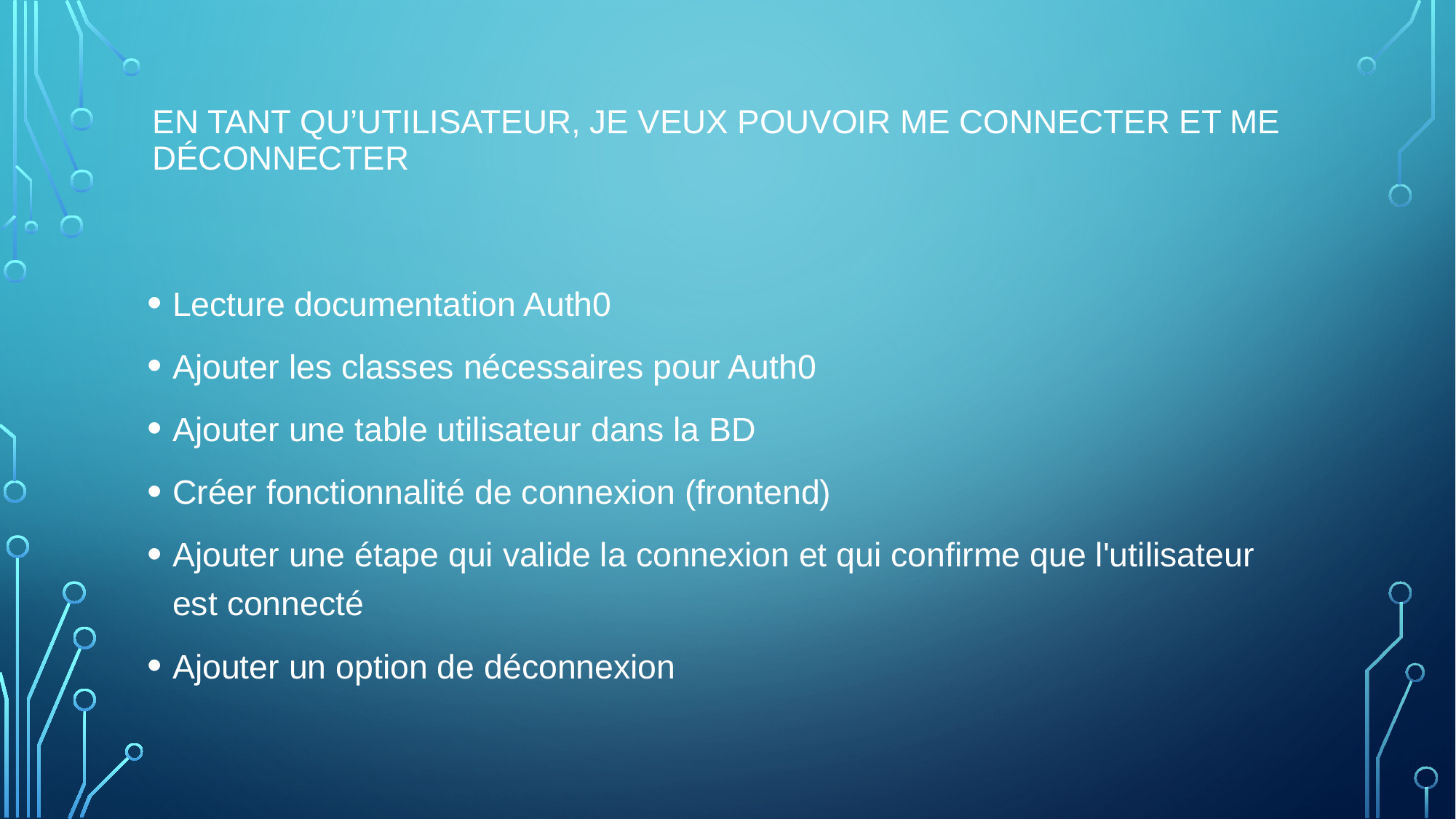

# En tant qu’utilisateur, je veux pouvoir me connecter et me déconnecter
Lecture documentation Auth0
Ajouter les classes nécessaires pour Auth0
Ajouter une table utilisateur dans la BD
Créer fonctionnalité de connexion (frontend)
Ajouter une étape qui valide la connexion et qui confirme que l'utilisateur est connecté
Ajouter un option de déconnexion